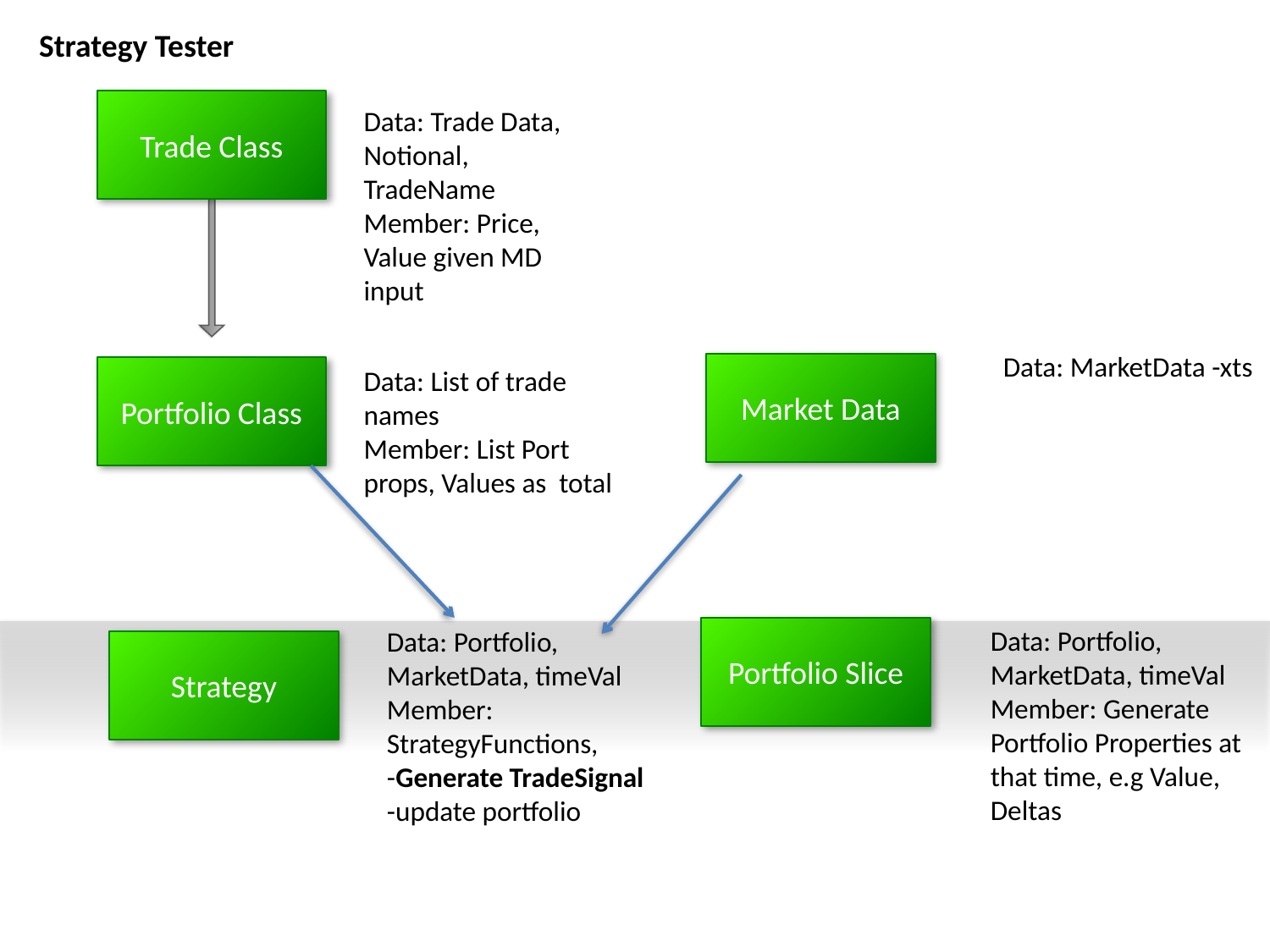

Strategy Tester
Trade Class
Data: Trade Data,
Notional, TradeName
Member: Price, Value given MD input

Data: MarketData -xts
Market Data
Data: List of trade names
Member: List Port props, Values as  total
Portfolio Class
Data: Portfolio, MarketData, timeVal
Member: Generate Portfolio Properties at that time, e.g Value, Deltas
Data: Portfolio, MarketData, timeVal
Member: StrategyFunctions,
-Generate TradeSignal
-update portfolio
Portfolio Slice
Strategy